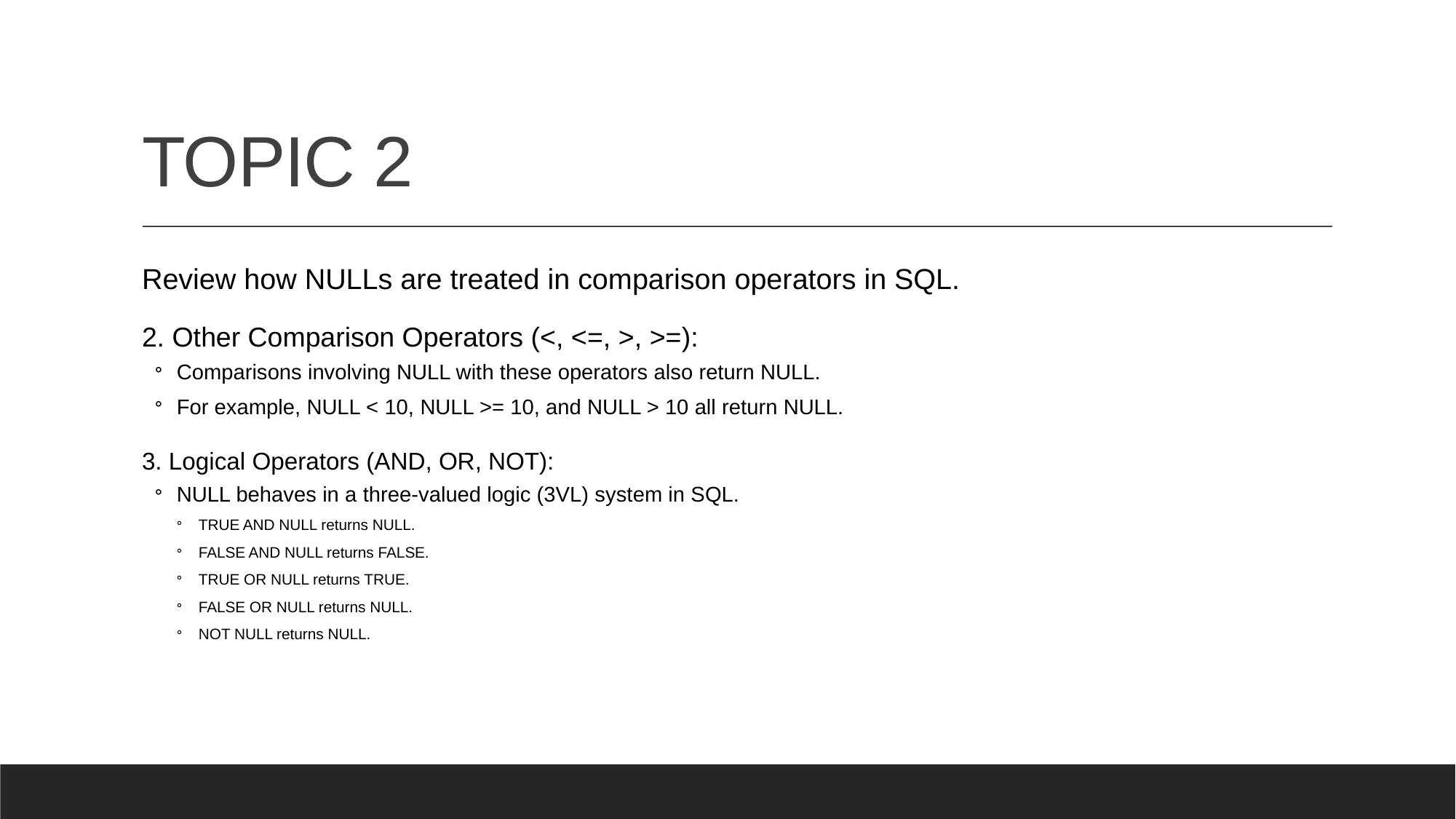

# TOPIC 2
Review how NULLs are treated in comparison operators in SQL.
2. Other Comparison Operators (<, <=, >, >=):
Comparisons involving NULL with these operators also return NULL.
For example, NULL < 10, NULL >= 10, and NULL > 10 all return NULL.
3. Logical Operators (AND, OR, NOT):
NULL behaves in a three-valued logic (3VL) system in SQL.
TRUE AND NULL returns NULL.
FALSE AND NULL returns FALSE.
TRUE OR NULL returns TRUE.
FALSE OR NULL returns NULL.
NOT NULL returns NULL.